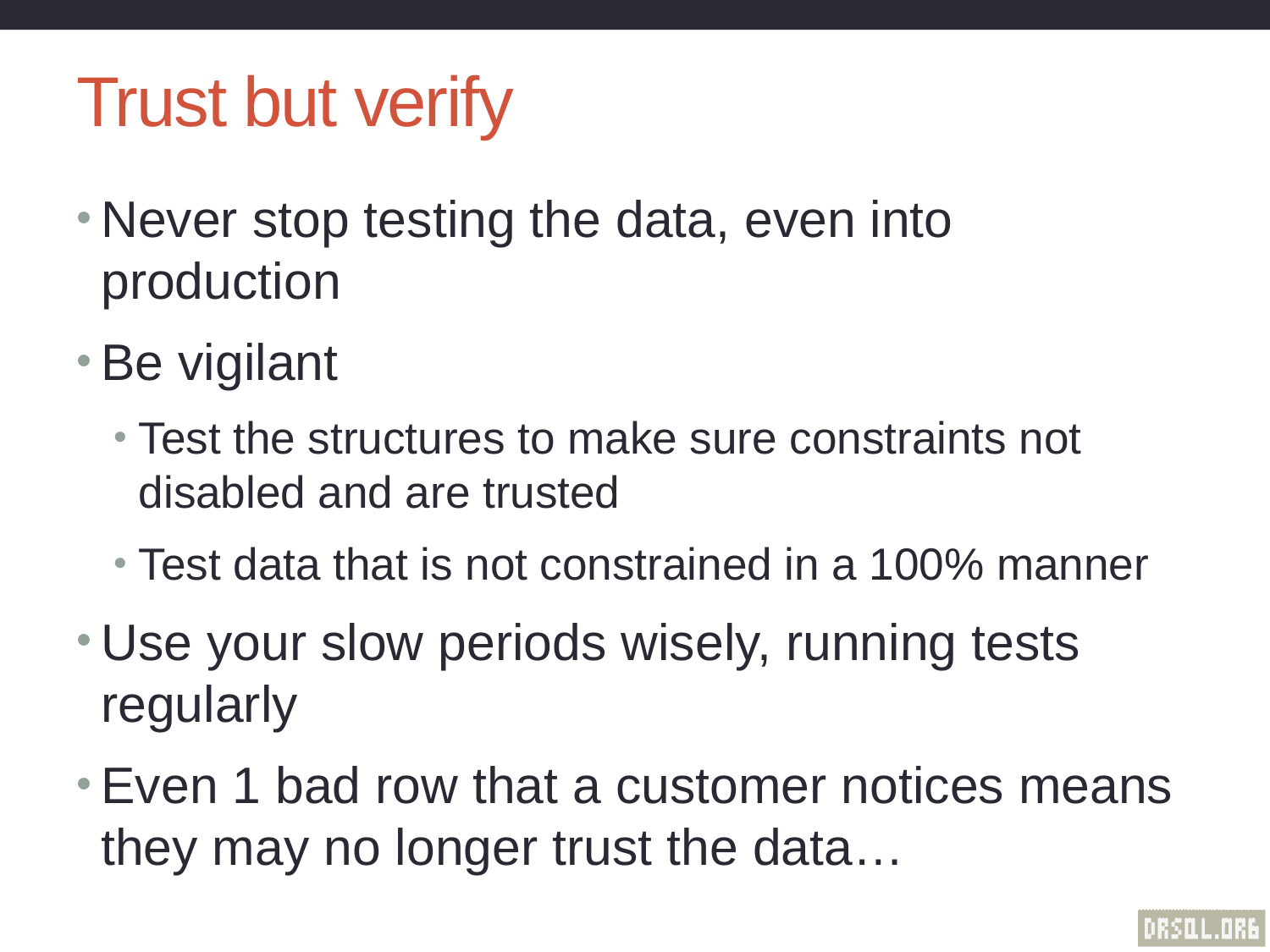

# Trust but verify
Never stop testing the data, even into production
Be vigilant
Test the structures to make sure constraints not disabled and are trusted
Test data that is not constrained in a 100% manner
Use your slow periods wisely, running tests regularly
Even 1 bad row that a customer notices means they may no longer trust the data…